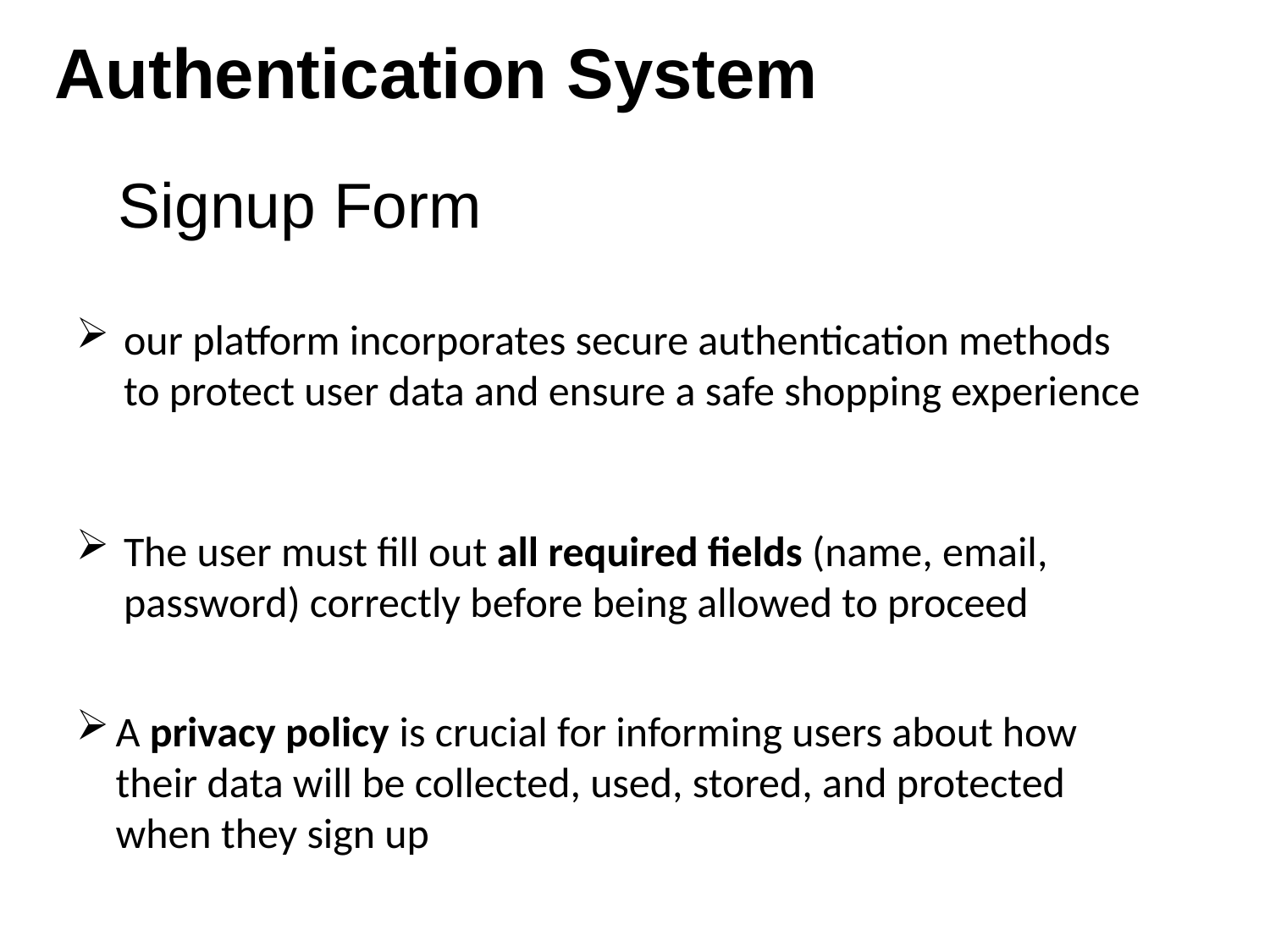

Authentication System

Signup Form
our platform incorporates secure authentication methods to protect user data and ensure a safe shopping experience

The user must fill out all required fields (name, email, password) correctly before being allowed to proceed
A privacy policy is crucial for informing users about how their data will be collected, used, stored, and protected when they sign up